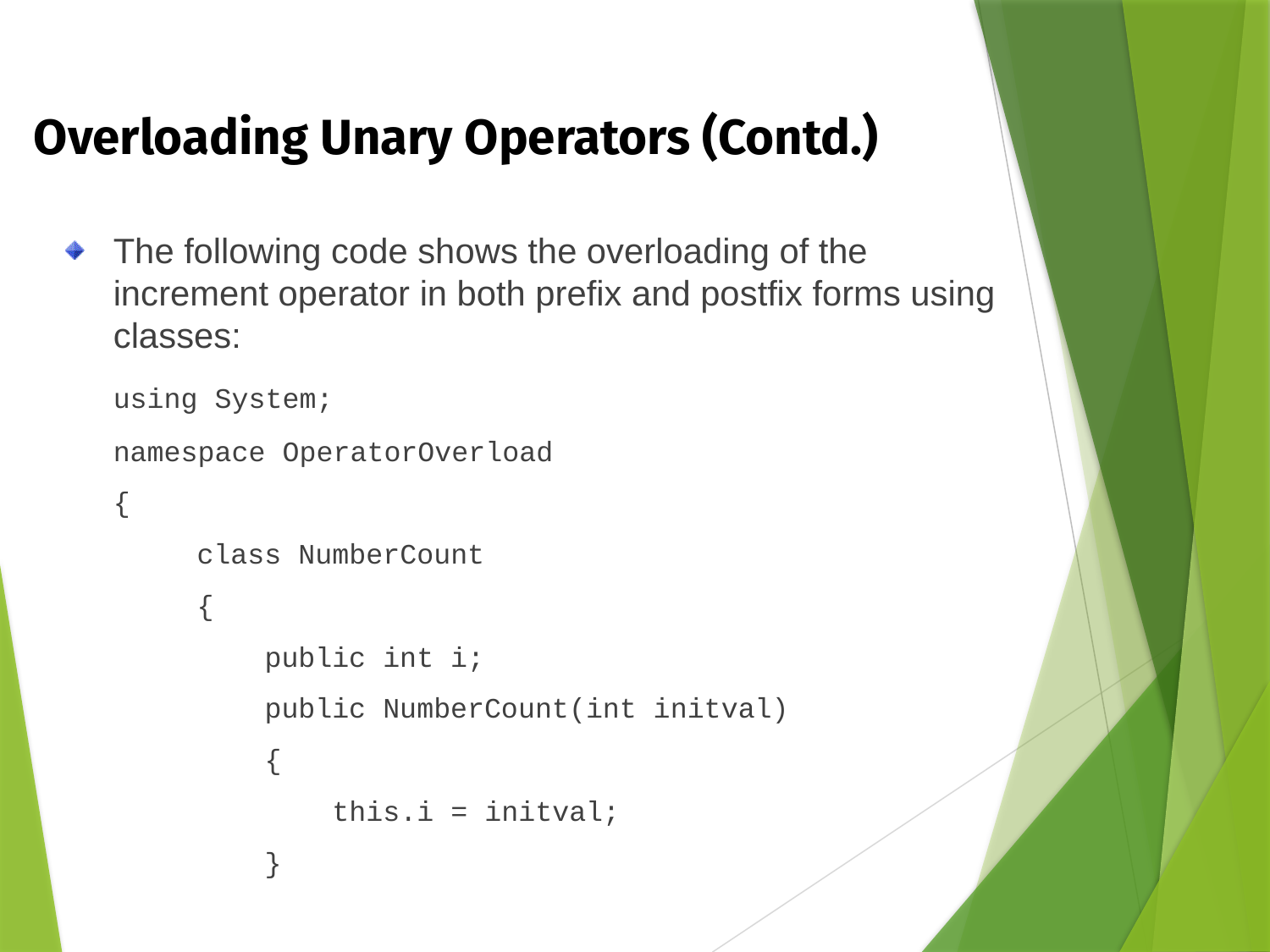

Overloading Unary Operators (Contd.)
The following code shows the overloading of the increment operator in both prefix and postfix forms using classes:
	using System;
	namespace OperatorOverload
	{
    class NumberCount
    {
        public int i;
        public NumberCount(int initval)
        {
            this.i = initval;
        }